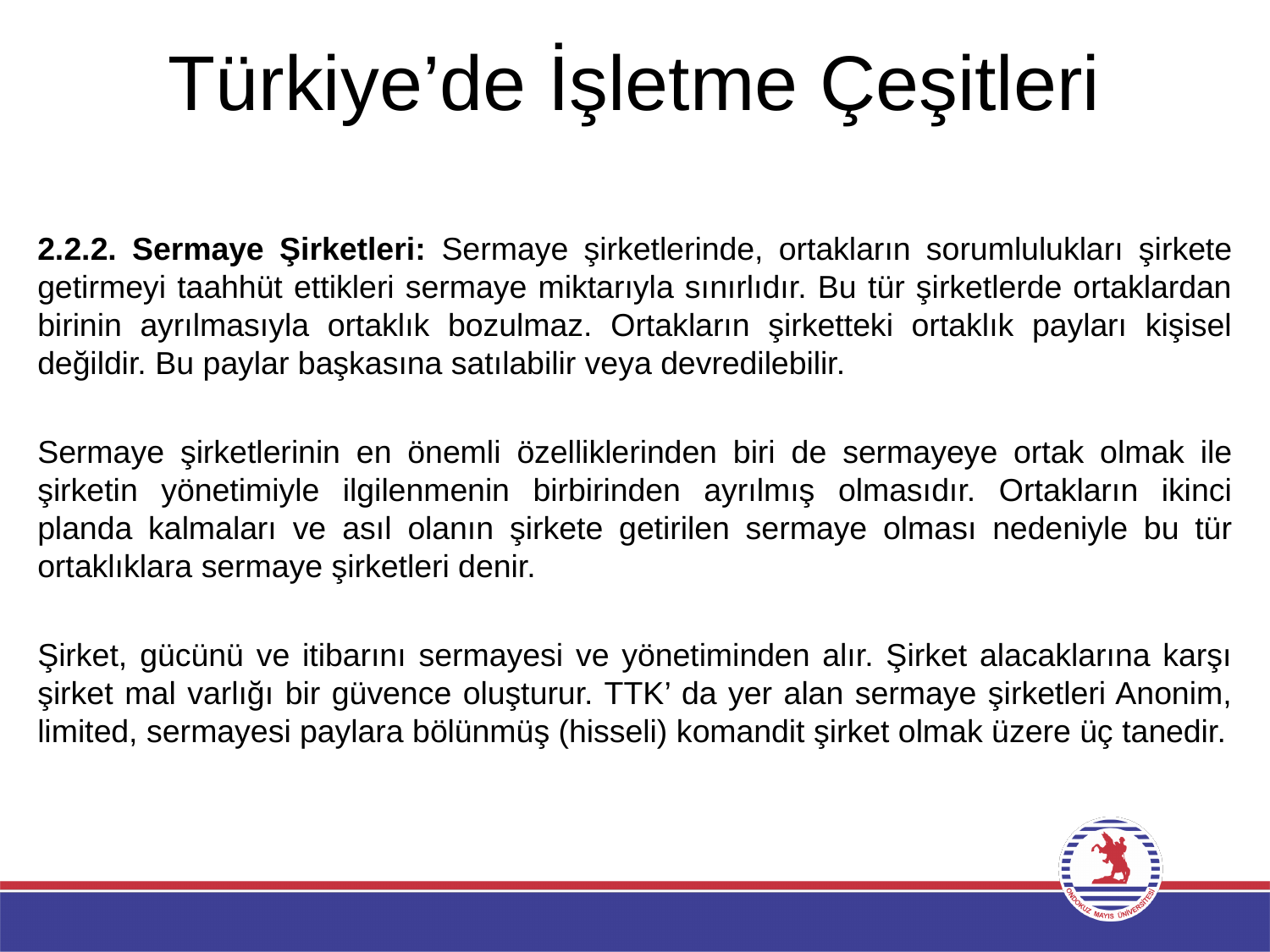

# Türkiye’de İşletme Çeşitleri
2.2.2. Sermaye Şirketleri: Sermaye şirketlerinde, ortakların sorumlulukları şirkete getirmeyi taahhüt ettikleri sermaye miktarıyla sınırlıdır. Bu tür şirketlerde ortaklardan birinin ayrılmasıyla ortaklık bozulmaz. Ortakların şirketteki ortaklık payları kişisel değildir. Bu paylar başkasına satılabilir veya devredilebilir.

Sermaye şirketlerinin en önemli özelliklerinden biri de sermayeye ortak olmak ile şirketin yönetimiyle ilgilenmenin birbirinden ayrılmış olmasıdır. Ortakların ikinci planda kalmaları ve asıl olanın şirkete getirilen sermaye olması nedeniyle bu tür ortaklıklara sermaye şirketleri denir.

Şirket, gücünü ve itibarını sermayesi ve yönetiminden alır. Şirket alacaklarına karşı şirket mal varlığı bir güvence oluşturur. TTK’ da yer alan sermaye şirketleri Anonim, limited, sermayesi paylara bölünmüş (hisseli) komandit şirket olmak üzere üç tanedir.